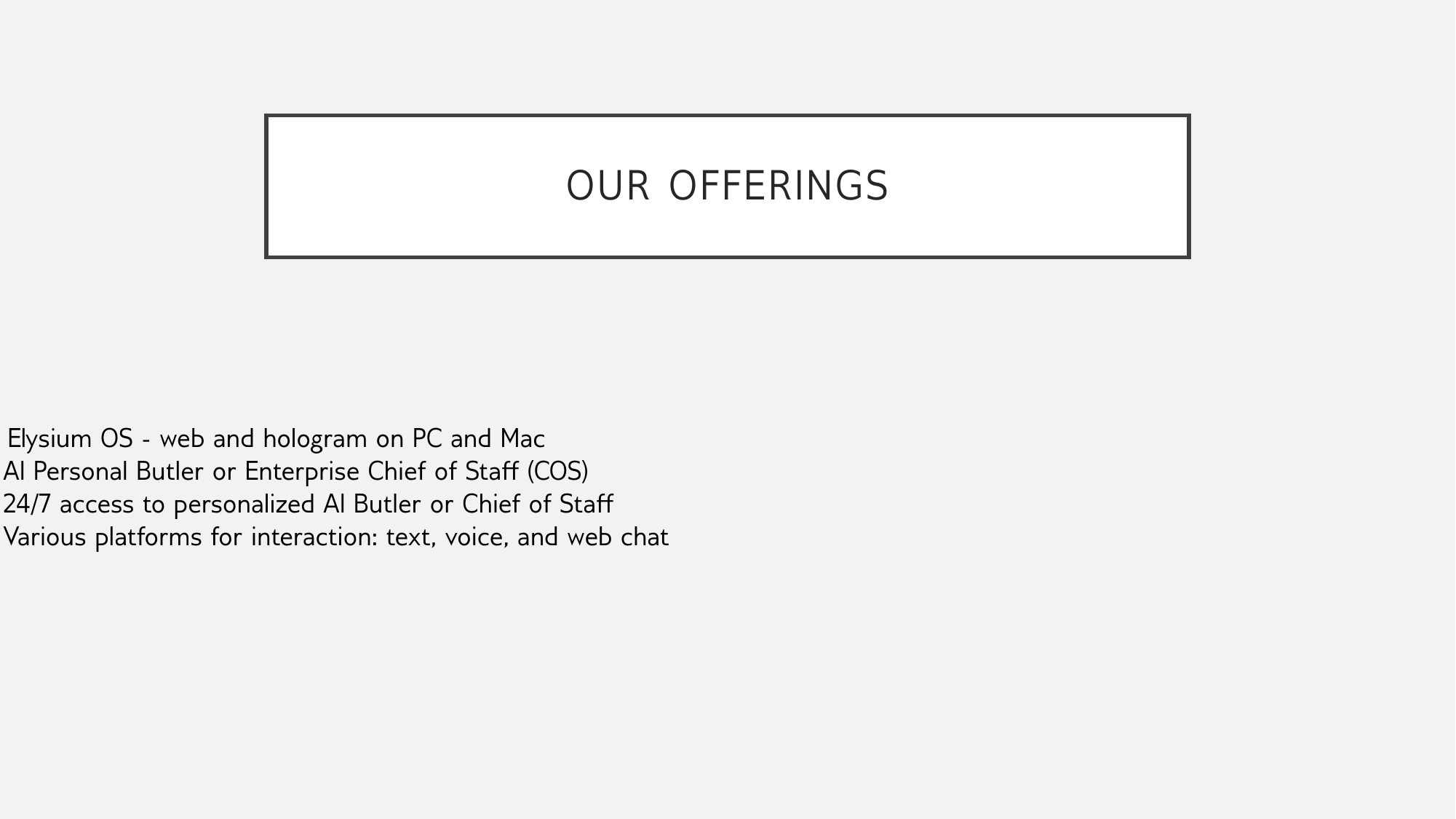

# Our Offerings

1. Elysium OS - web and hologram on PC and Mac
- AI Personal Butler or Enterprise Chief of Staff (COS)
- 24/7 access to personalized AI Butler or Chief of Staff
- Various platforms for interaction: text, voice, and web chat